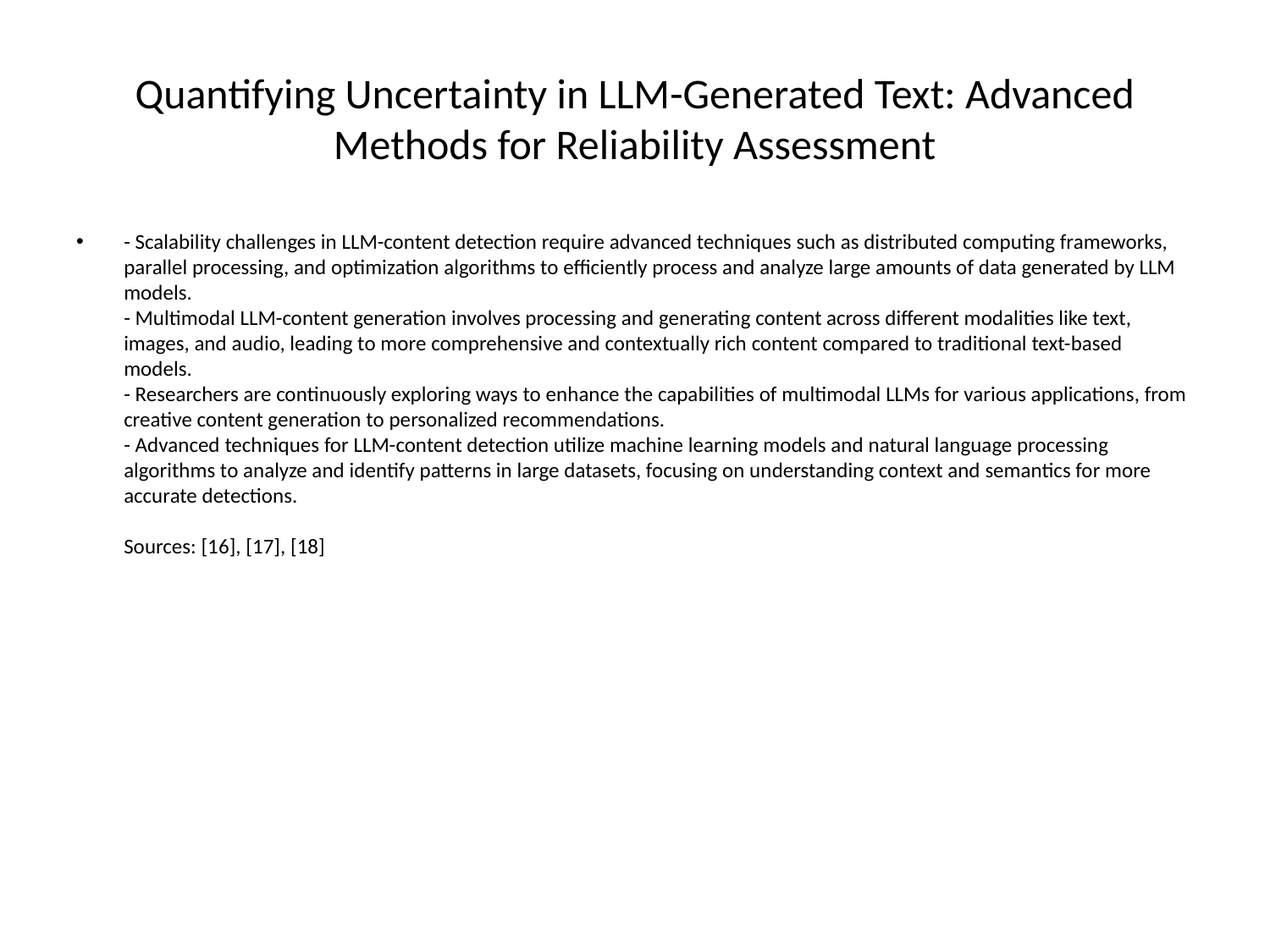

# Quantifying Uncertainty in LLM-Generated Text: Advanced Methods for Reliability Assessment
- Scalability challenges in LLM-content detection require advanced techniques such as distributed computing frameworks, parallel processing, and optimization algorithms to efficiently process and analyze large amounts of data generated by LLM models.
- Multimodal LLM-content generation involves processing and generating content across different modalities like text, images, and audio, leading to more comprehensive and contextually rich content compared to traditional text-based models.
- Researchers are continuously exploring ways to enhance the capabilities of multimodal LLMs for various applications, from creative content generation to personalized recommendations.
- Advanced techniques for LLM-content detection utilize machine learning models and natural language processing algorithms to analyze and identify patterns in large datasets, focusing on understanding context and semantics for more accurate detections.
Sources: [16], [17], [18]